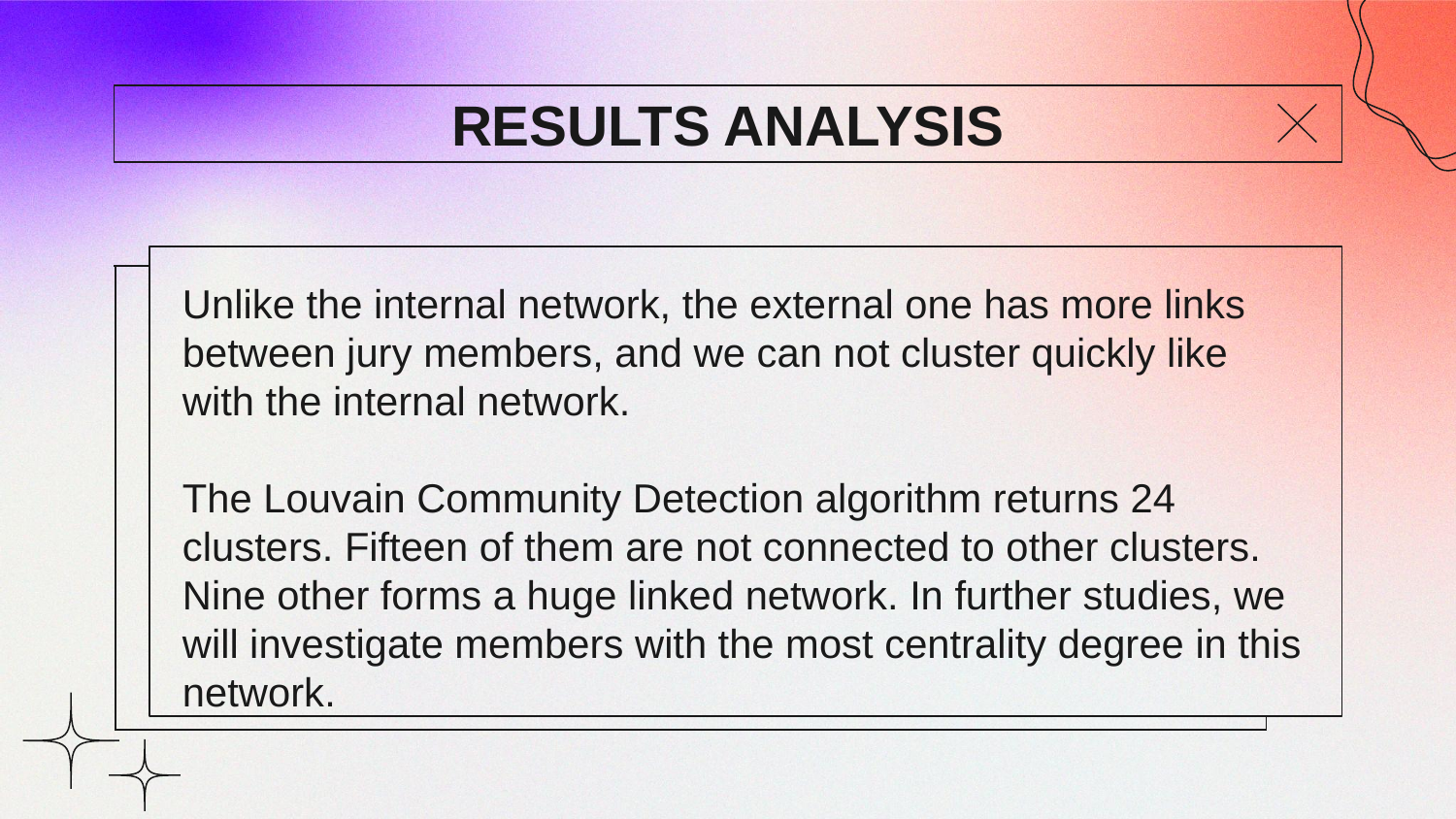

# RESULTS ANALYSIS

Unlike the internal network, the external one has more links between jury members, and we can not cluster quickly like with the internal network.

The Louvain Community Detection algorithm returns 24 clusters. Fifteen of them are not connected to other clusters. Nine other forms a huge linked network. In further studies, we will investigate members with the most centrality degree in this network.